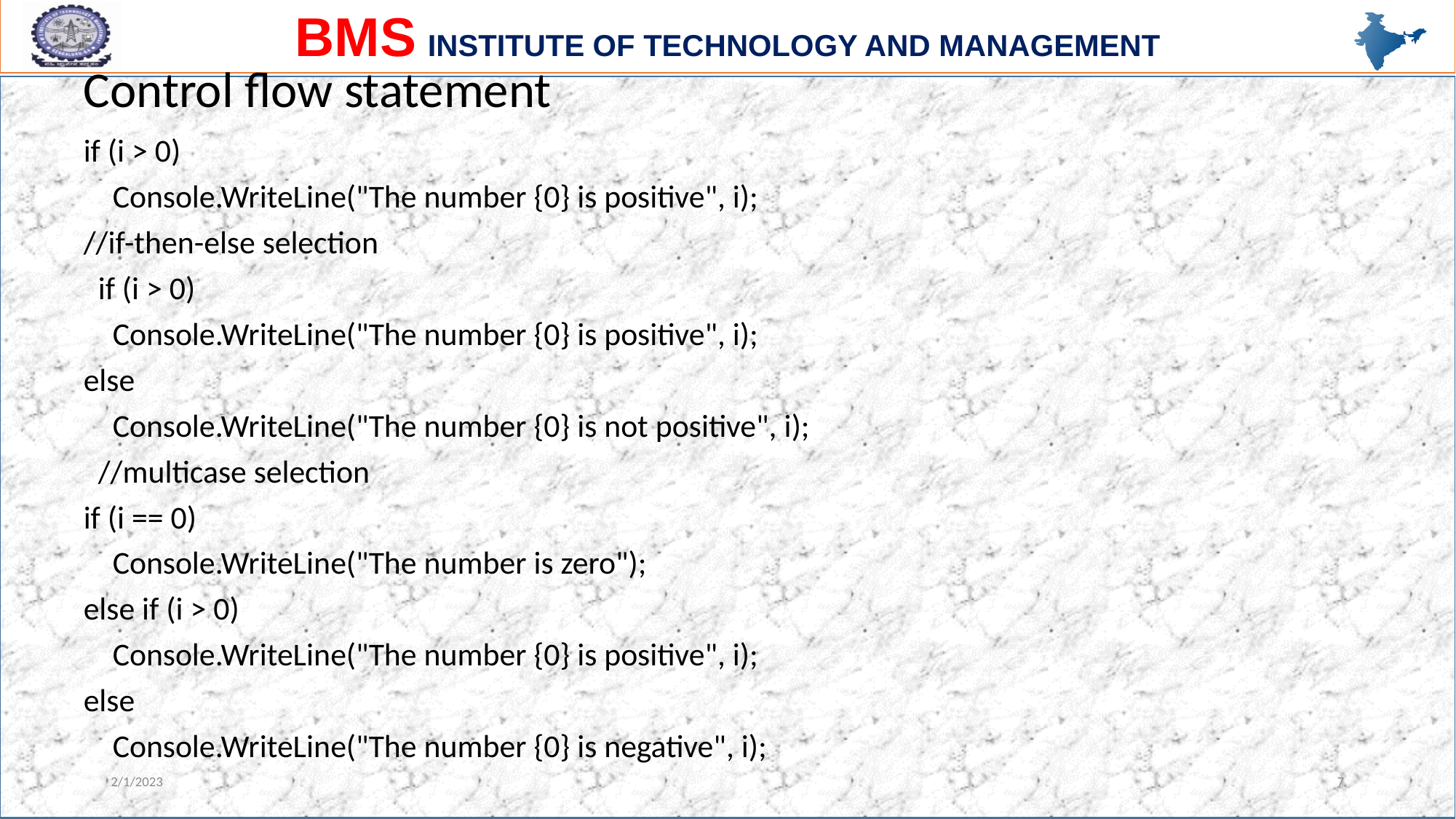

# Control flow statement
if (i > 0)
    Console.WriteLine("The number {0} is positive", i);
//if-then-else selection
  if (i > 0)
    Console.WriteLine("The number {0} is positive", i);
else
    Console.WriteLine("The number {0} is not positive", i);
  //multicase selection
if (i == 0)
    Console.WriteLine("The number is zero");
else if (i > 0)
    Console.WriteLine("The number {0} is positive", i);
else
    Console.WriteLine("The number {0} is negative", i);
2/1/2023
7